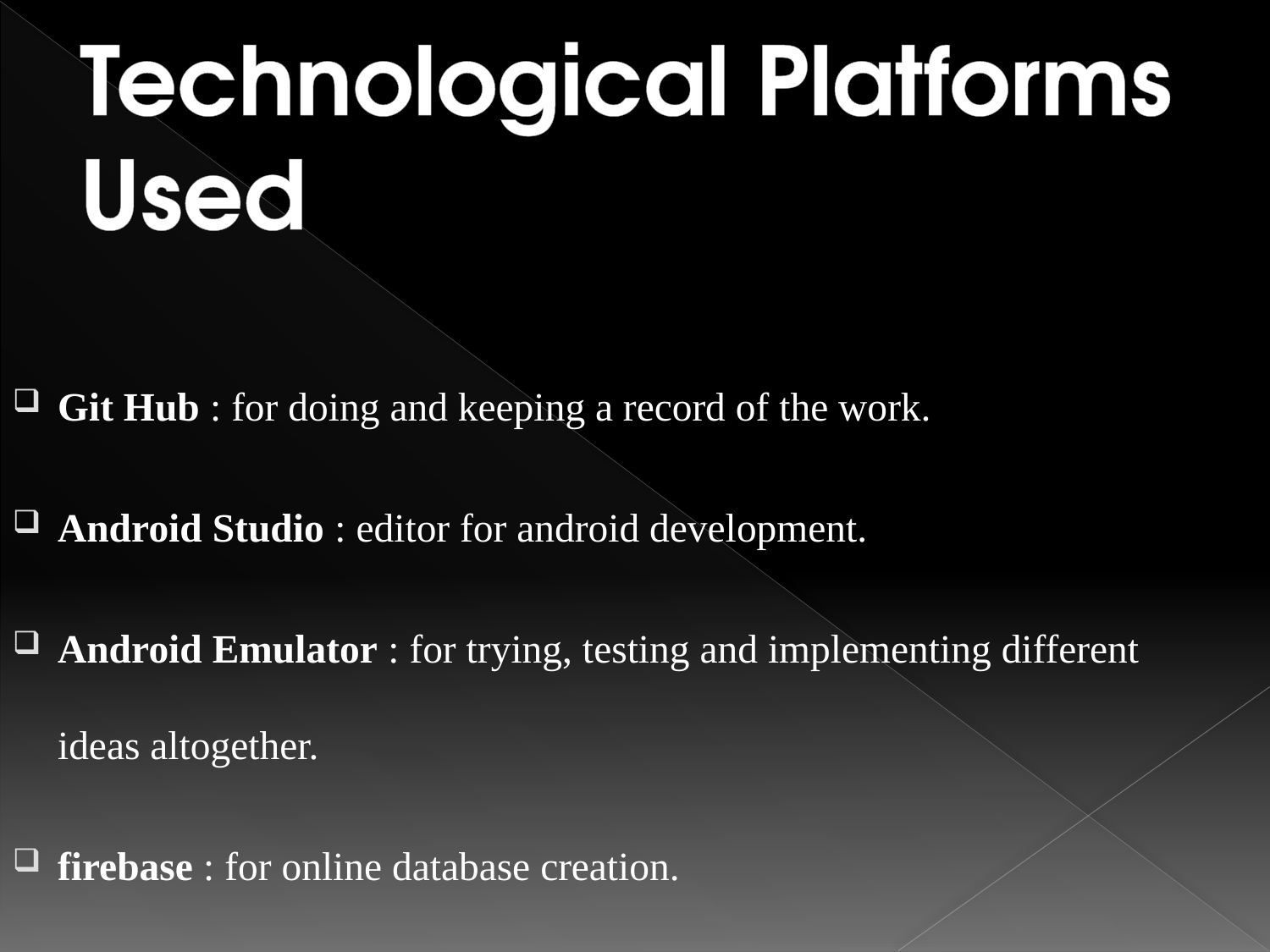

Technological Platforms Used
Git Hub : for doing and keeping a record of the work.
Android Studio : editor for android development.
Android Emulator : for trying, testing and implementing different ideas altogether.
firebase : for online database creation.